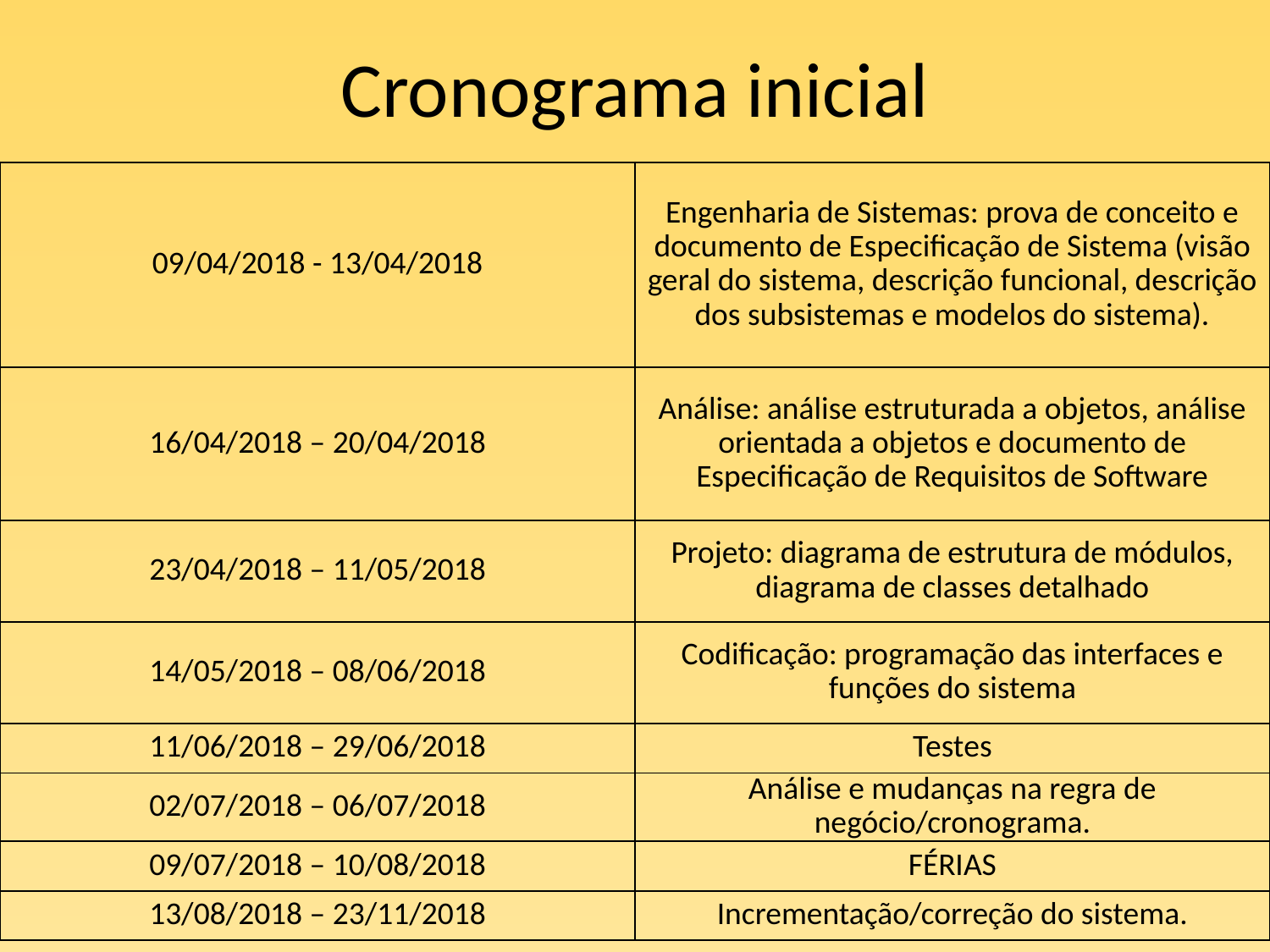

# Cronograma inicial
| 09/04/2018 - 13/04/2018 | Engenharia de Sistemas: prova de conceito e documento de Especificação de Sistema (visão geral do sistema, descrição funcional, descrição dos subsistemas e modelos do sistema). |
| --- | --- |
| 16/04/2018 – 20/04/2018 | Análise: análise estruturada a objetos, análise orientada a objetos e documento de Especificação de Requisitos de Software |
| 23/04/2018 – 11/05/2018 | Projeto: diagrama de estrutura de módulos, diagrama de classes detalhado |
| 14/05/2018 – 08/06/2018 | Codificação: programação das interfaces e funções do sistema |
| 11/06/2018 – 29/06/2018 | Testes |
| 02/07/2018 – 06/07/2018 | Análise e mudanças na regra de negócio/cronograma. |
| 09/07/2018 – 10/08/2018 | FÉRIAS |
| 13/08/2018 – 23/11/2018 | Incrementação/correção do sistema. |